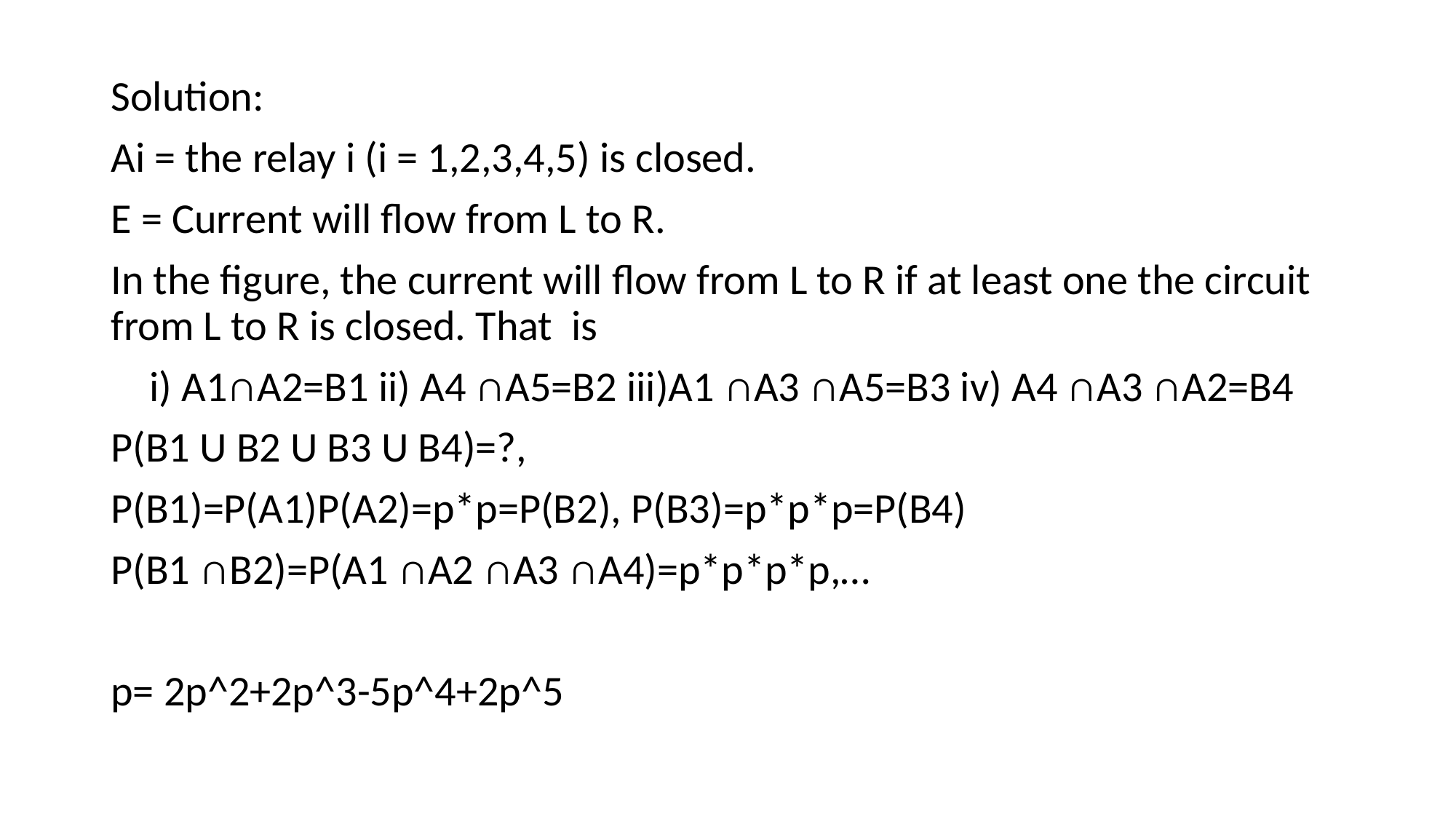

Solution:
Ai = the relay i (i = 1,2,3,4,5) is closed.
E = Current will flow from L to R.
In the figure, the current will flow from L to R if at least one the circuit from L to R is closed. That  is
    i) A1∩A2=B1 ii) A4 ∩A5=B2 iii)A1 ∩A3 ∩A5=B3 iv) A4 ∩A3 ∩A2=B4
P(B1 U B2 U B3 U B4)=?,
P(B1)=P(A1)P(A2)=p*p=P(B2), P(B3)=p*p*p=P(B4)
P(B1 ∩B2)=P(A1 ∩A2 ∩A3 ∩A4)=p*p*p*p,…

p= 2p^2+2p^3-5p^4+2p^5